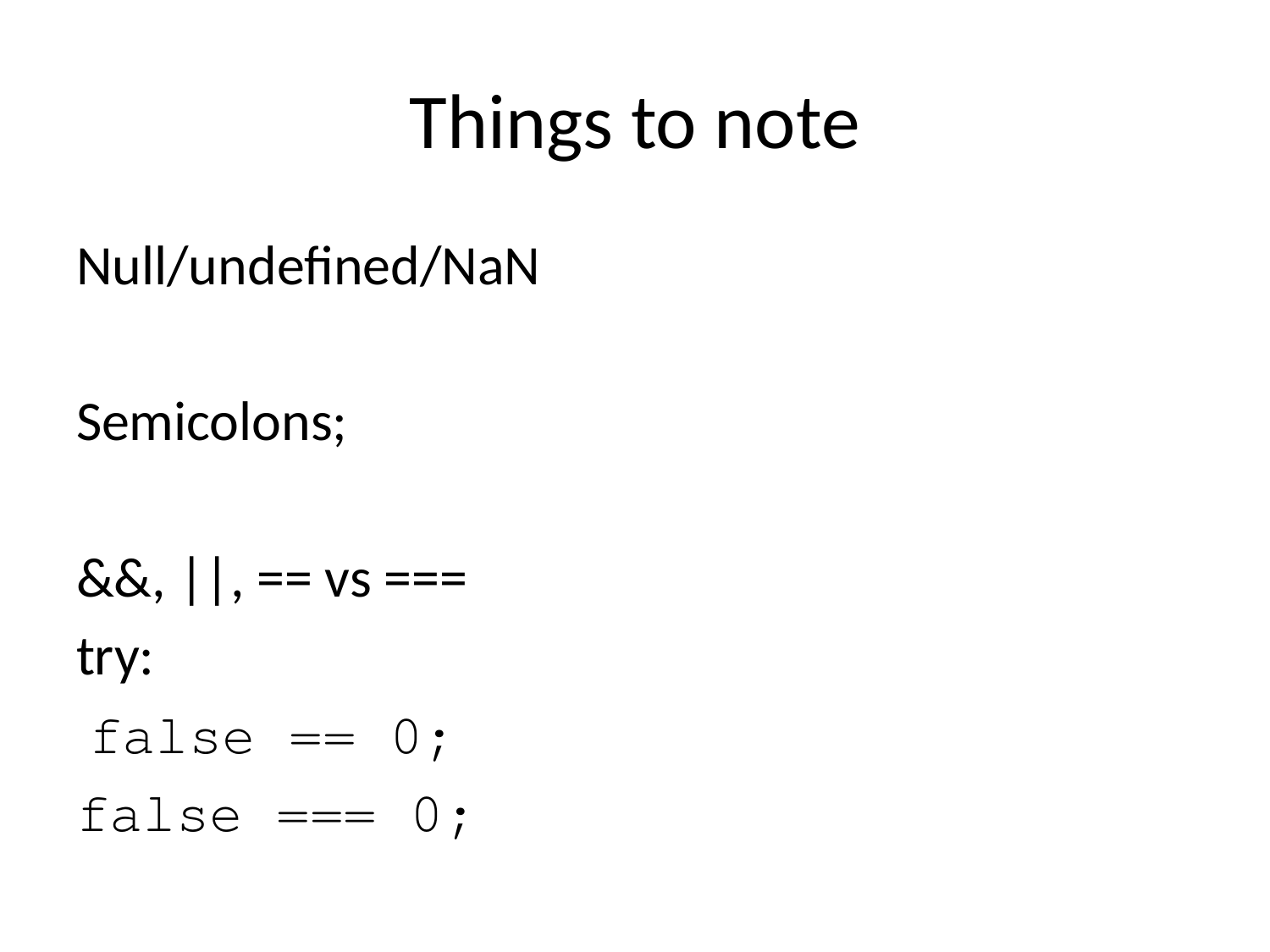

# Things to note
Null/undefined/NaN

Semicolons;

&&, ||, == vs ===
try:
 false == 0;
false === 0;